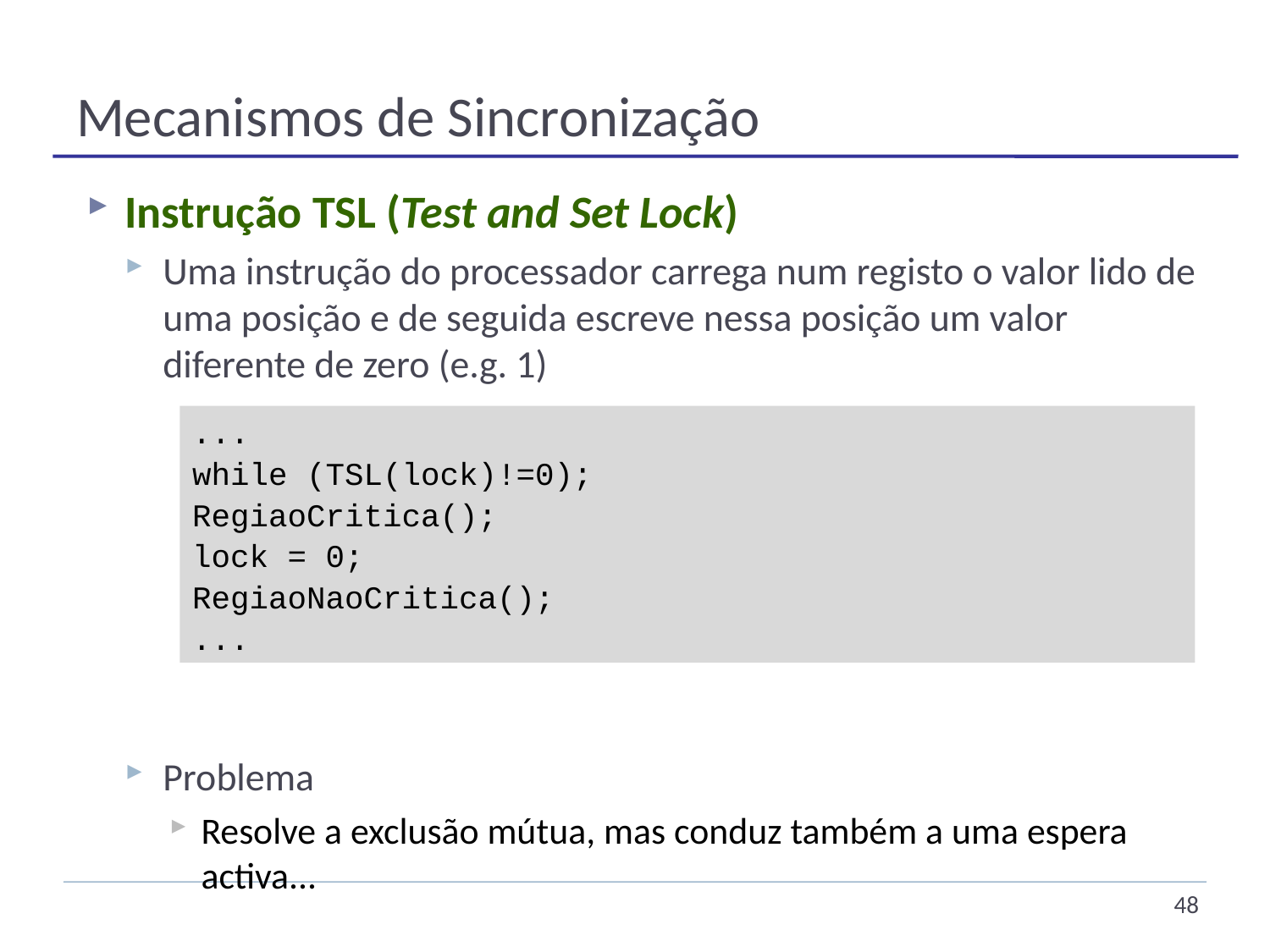

# Mecanismos de Sincronização
Instrução TSL (Test and Set Lock)
Uma instrução do processador carrega num registo o valor lido de uma posição e de seguida escreve nessa posição um valor diferente de zero (e.g. 1)

Problema
Resolve a exclusão mútua, mas conduz também a uma espera activa...
...
while (TSL(lock)!=0);
RegiaoCritica();
lock = 0;
RegiaoNaoCritica();
...
48